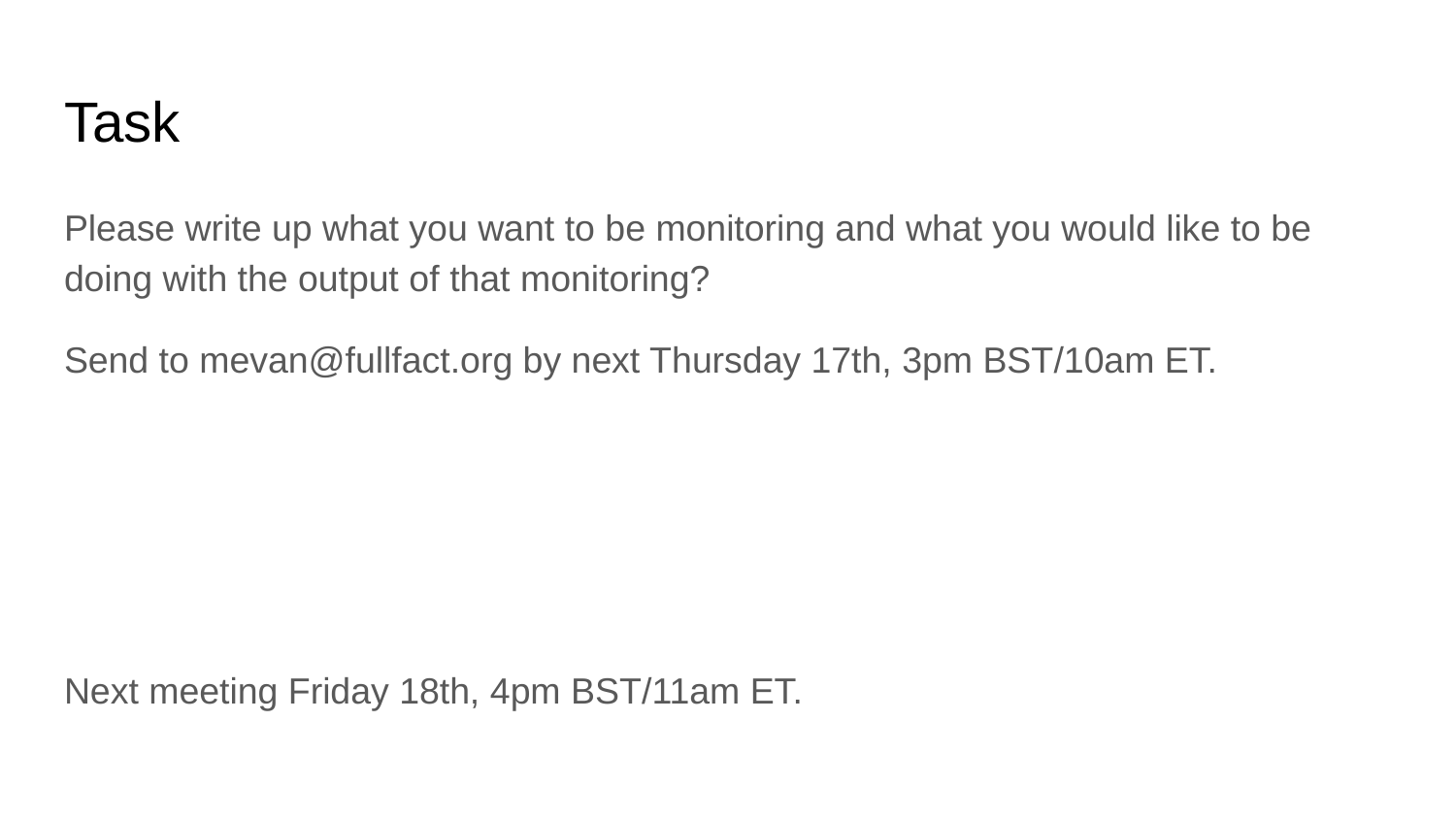

# Task
Please write up what you want to be monitoring and what you would like to be doing with the output of that monitoring?
Send to mevan@fullfact.org by next Thursday 17th, 3pm BST/10am ET.

Next meeting Friday 18th, 4pm BST/11am ET.